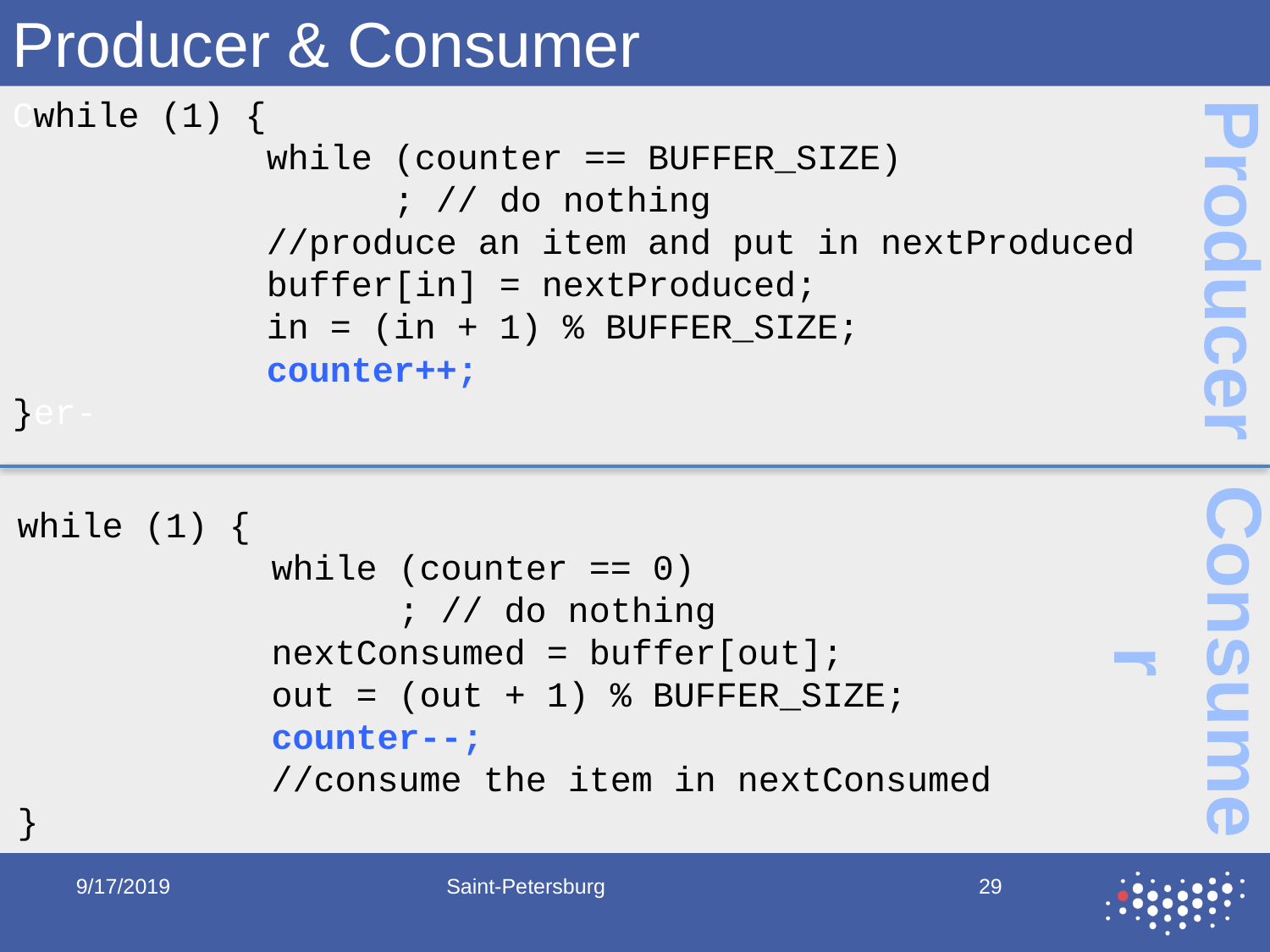

# Producer & Consumer

Cwhile (1) {
		while (counter == BUFFER_SIZE)
			; // do nothing
		//produce an item and put in nextProduced
		buffer[in] = nextProduced;
		in = (in + 1) % BUFFER_SIZE;
		counter++;
}er-
Producer
while (1) {
		while (counter == 0)
			; // do nothing
		nextConsumed = buffer[out];
		out = (out + 1) % BUFFER_SIZE;
		counter--;
		//consume the item in nextConsumed
}
Consumer
9/17/2019
Saint-Petersburg
29